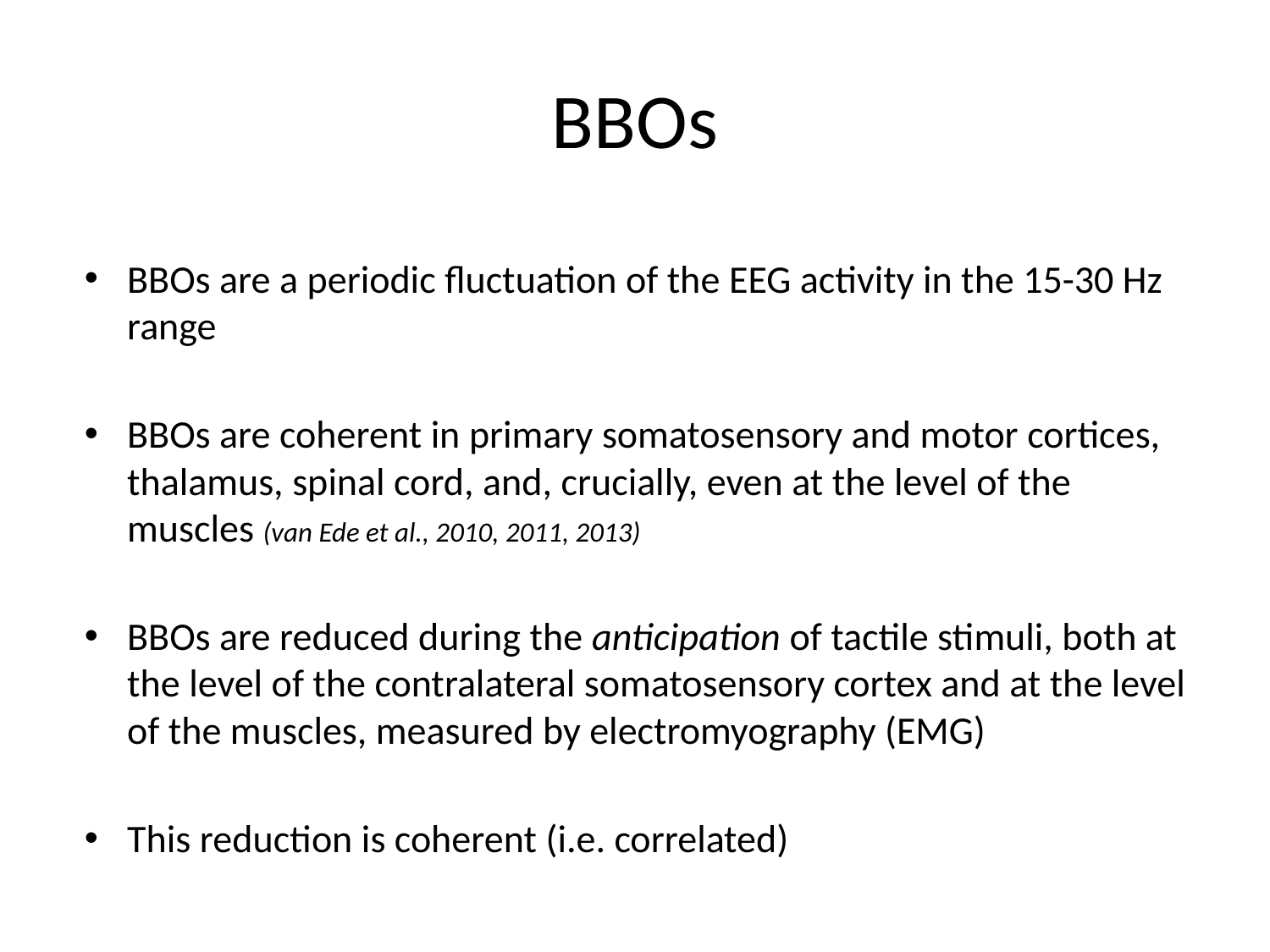

# BBOs
BBOs are a periodic fluctuation of the EEG activity in the 15-30 Hz range

BBOs are coherent in primary somatosensory and motor cortices, thalamus, spinal cord, and, crucially, even at the level of the muscles (van Ede et al., 2010, 2011, 2013)

BBOs are reduced during the anticipation of tactile stimuli, both at the level of the contralateral somatosensory cortex and at the level of the muscles, measured by electromyography (EMG)

This reduction is coherent (i.e. correlated)